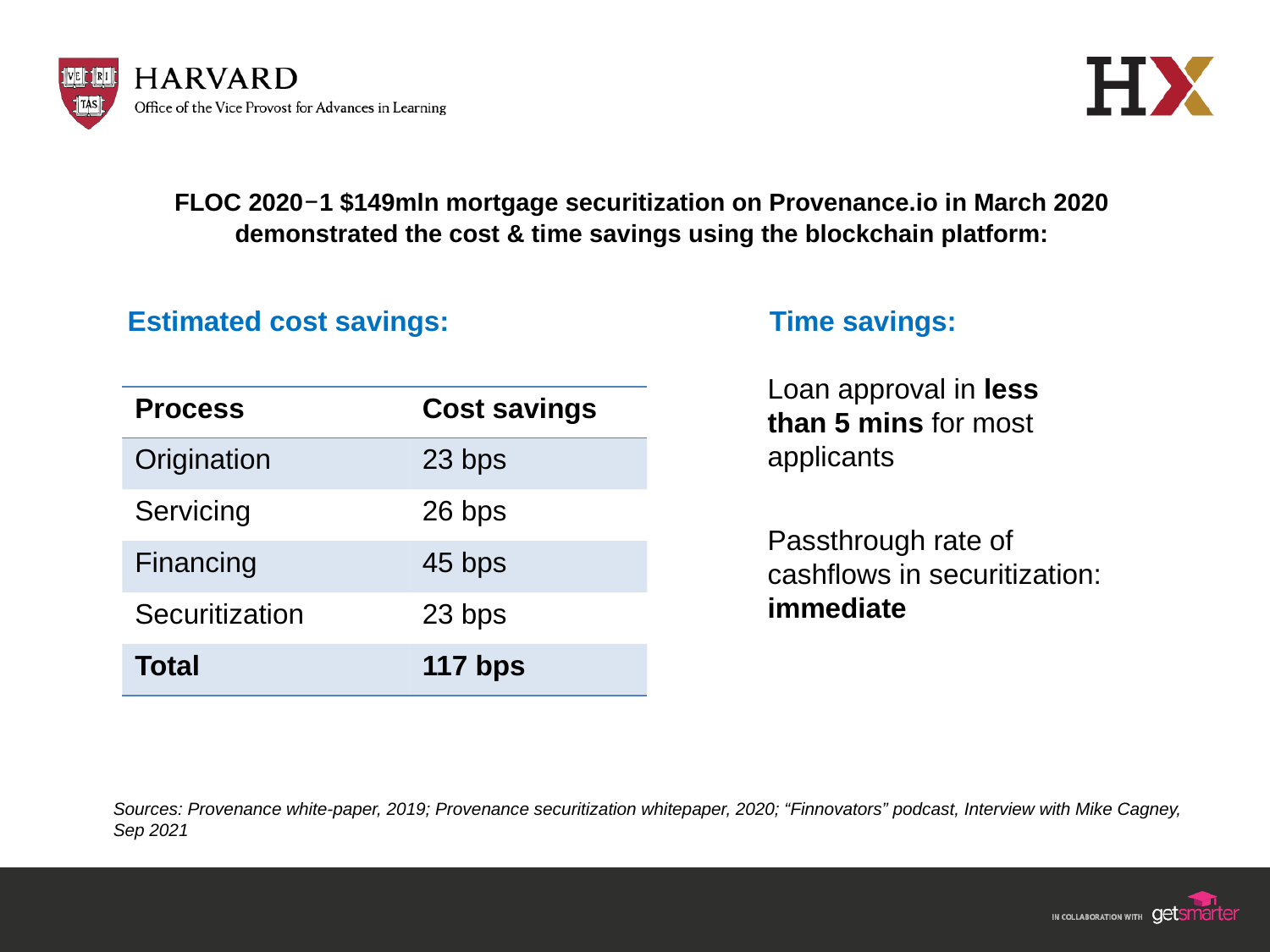

# FLOC 2020–1 $149mln mortgage securitization on Provenance.io in March 2020 demonstrated the cost & time savings using the blockchain platform:
Estimated cost savings:
Time savings:
Loan approval in less than 5 mins for most applicants

Passthrough rate of cashflows in securitization: immediate
| Process | Cost savings |
| --- | --- |
| Origination | 23 bps |
| Servicing | 26 bps |
| Financing | 45 bps |
| Securitization | 23 bps |
| Total | 117 bps |
Sources: Provenance white-paper, 2019; Provenance securitization whitepaper, 2020; “Finnovators” podcast, Interview with Mike Cagney, Sep 2021